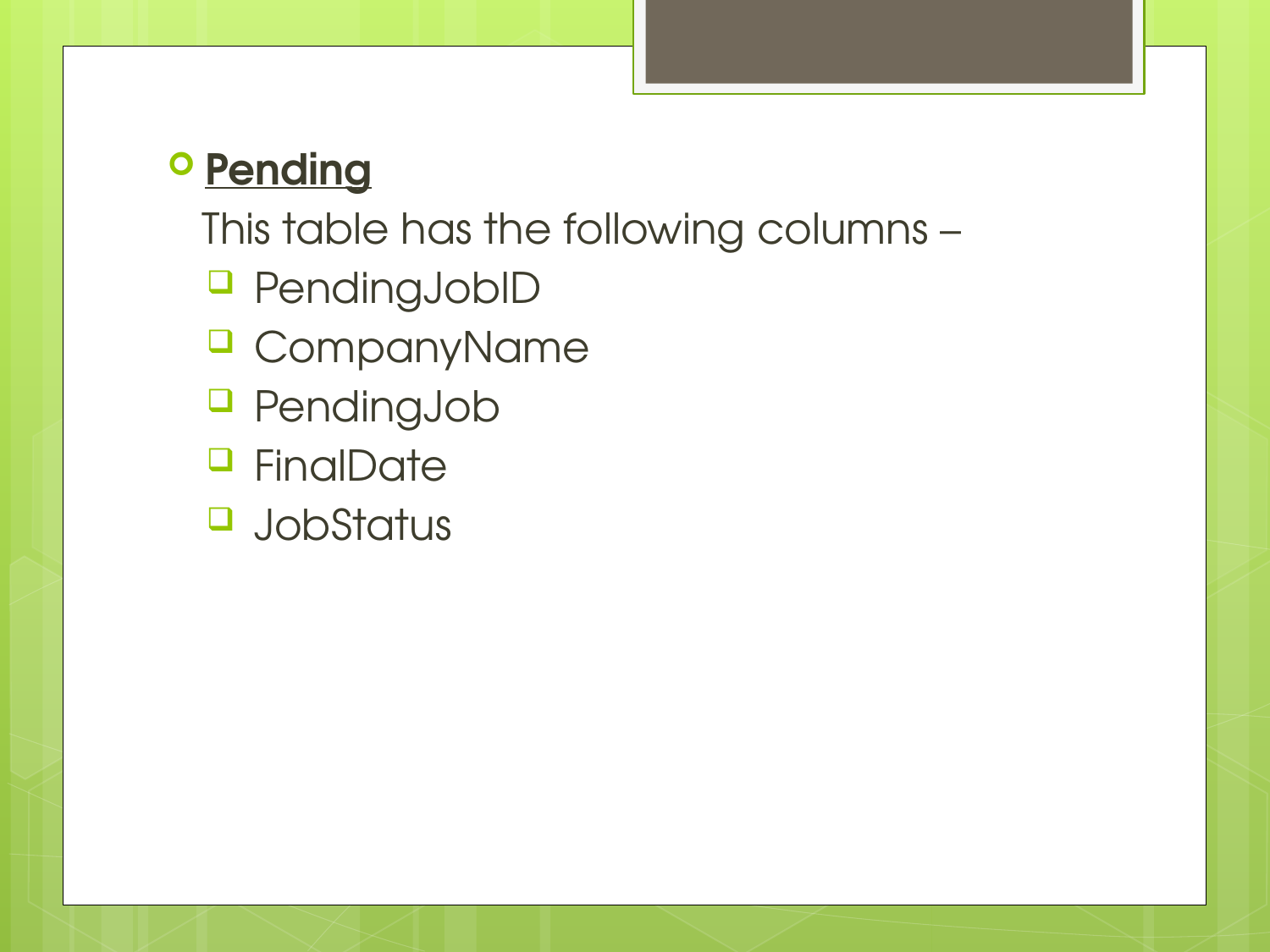

Pending
   This table has the following columns –
PendingJobID
CompanyName
PendingJob
FinalDate
JobStatus